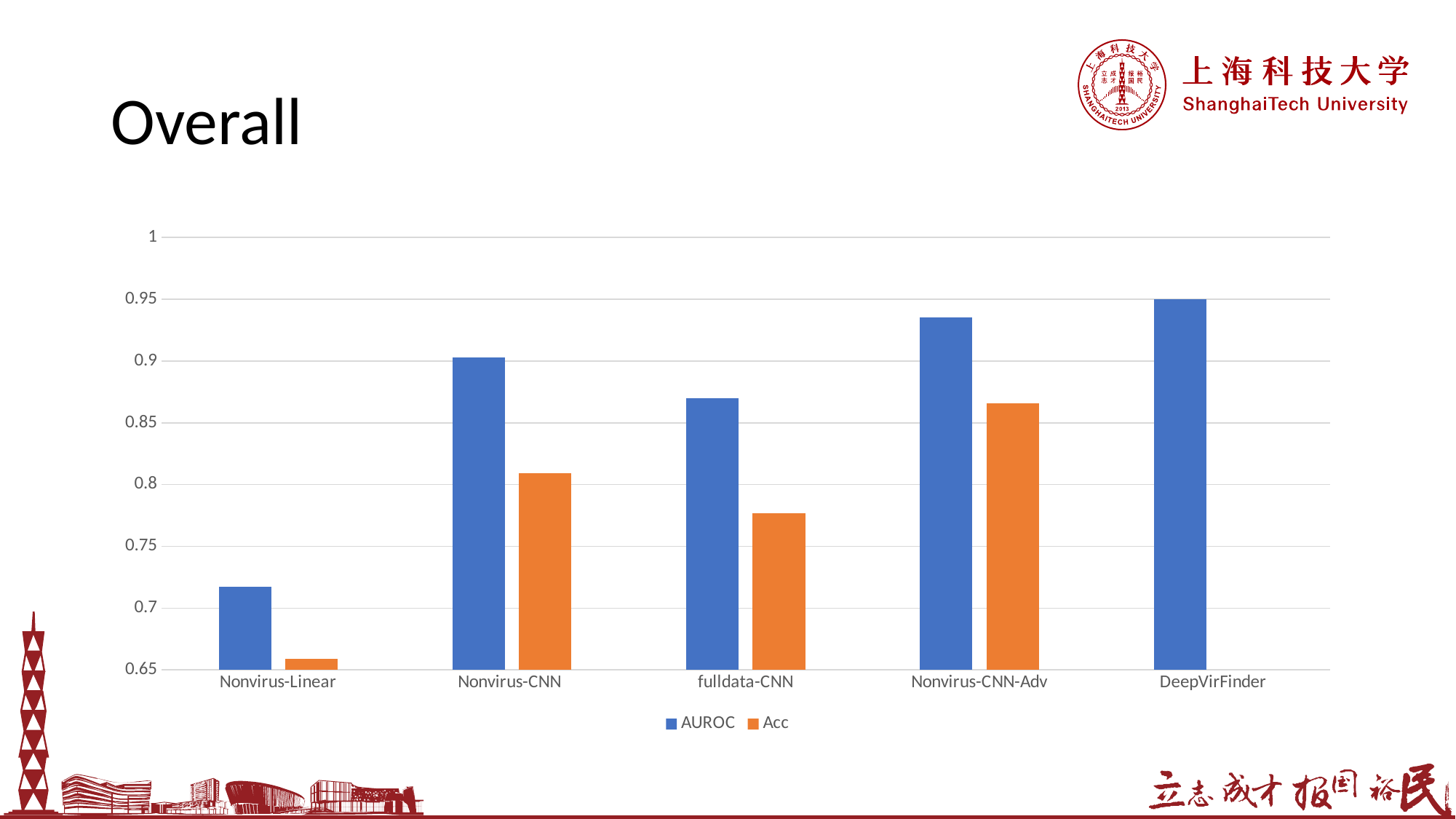

# Overall

### Chart

| Category | AUROC | Acc |
|---|---|---|
| Nonvirus-Linear | 0.717 | 0.659 |
| Nonvirus-CNN  | 0.903 | 0.809 |
| fulldata-CNN | 0.87 | 0.777 |
| Nonvirus-CNN-Adv | 0.9353 | 0.866 |
| DeepVirFinder | 0.95 | None |